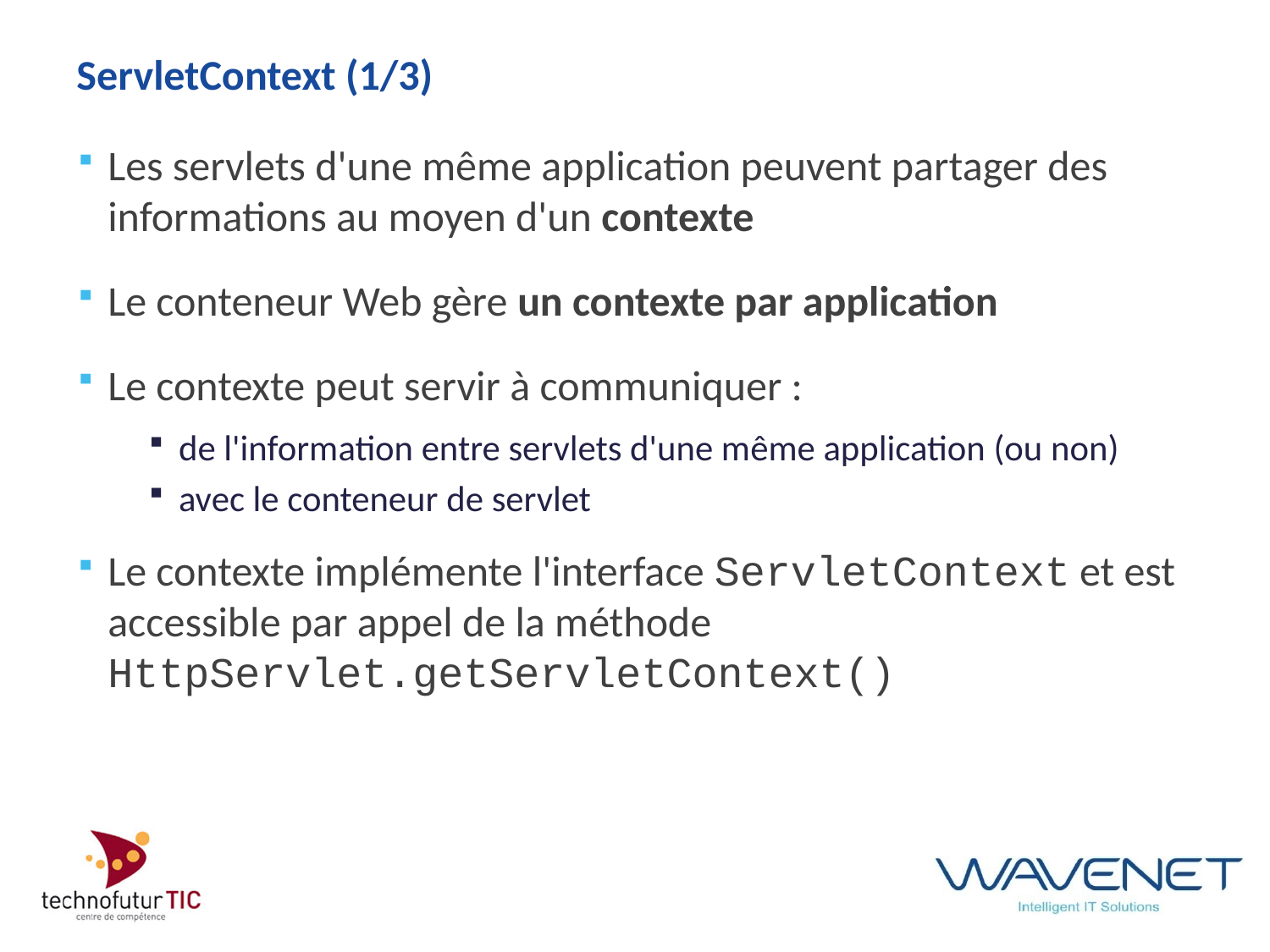

# ServletContext (1/3)
Les servlets d'une même application peuvent partager des informations au moyen d'un contexte
Le conteneur Web gère un contexte par application
Le contexte peut servir à communiquer :
de l'information entre servlets d'une même application (ou non)
avec le conteneur de servlet
Le contexte implémente l'interface ServletContext et est accessible par appel de la méthode HttpServlet.getServletContext()